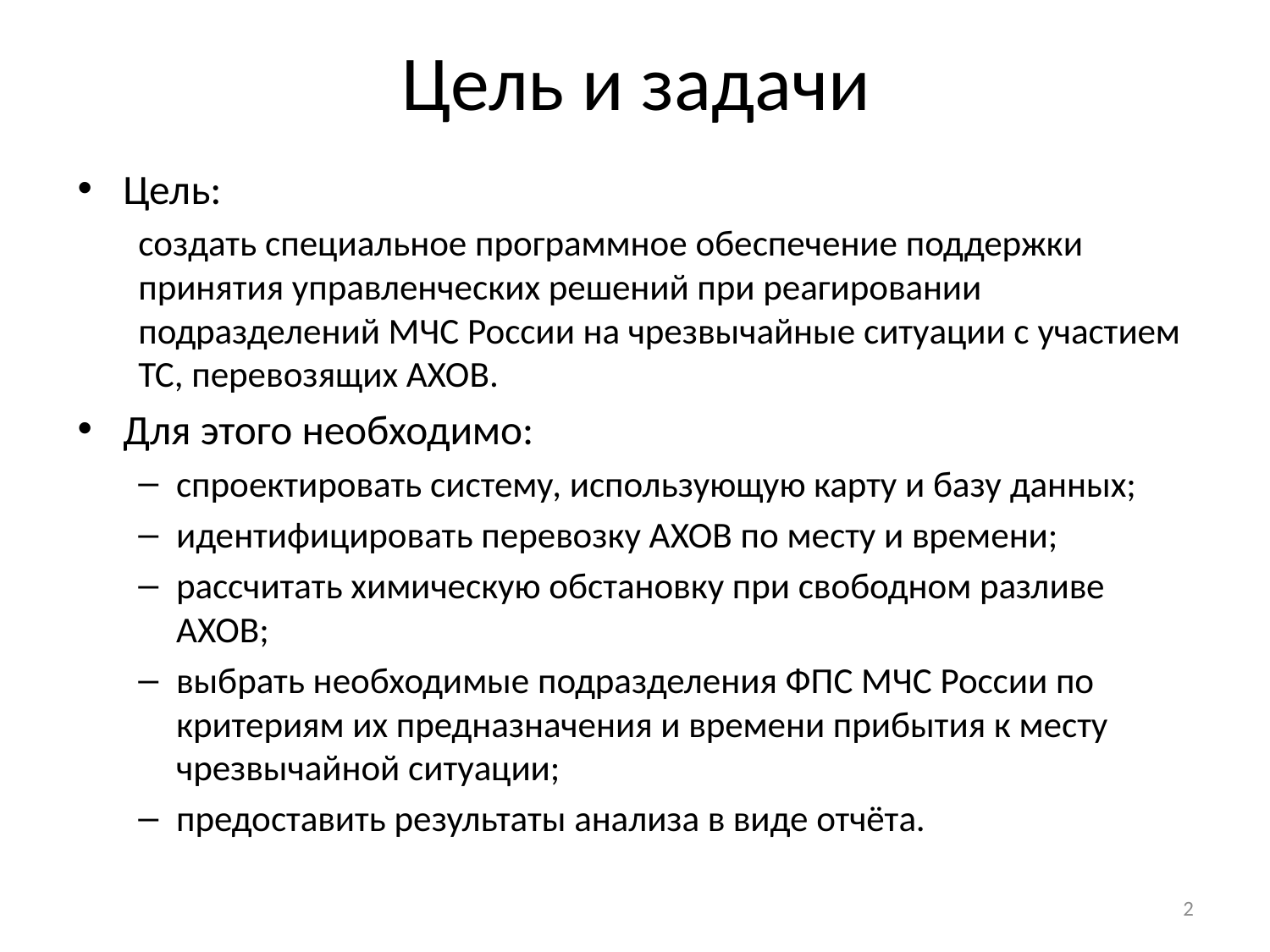

# Цель и задачи
Цель:
создать специальное программное обеспечение поддержки принятия управленческих решений при реагировании подразделений МЧС России на чрезвычайные ситуации с участием ТС, перевозящих АХОВ.
Для этого необходимо:
спроектировать систему, использующую карту и базу данных;
идентифицировать перевозку АХОВ по месту и времени;
рассчитать химическую обстановку при свободном разливе АХОВ;
выбрать необходимые подразделения ФПС МЧС России по критериям их предназначения и времени прибытия к месту чрезвычайной ситуации;
предоставить результаты анализа в виде отчёта.

2